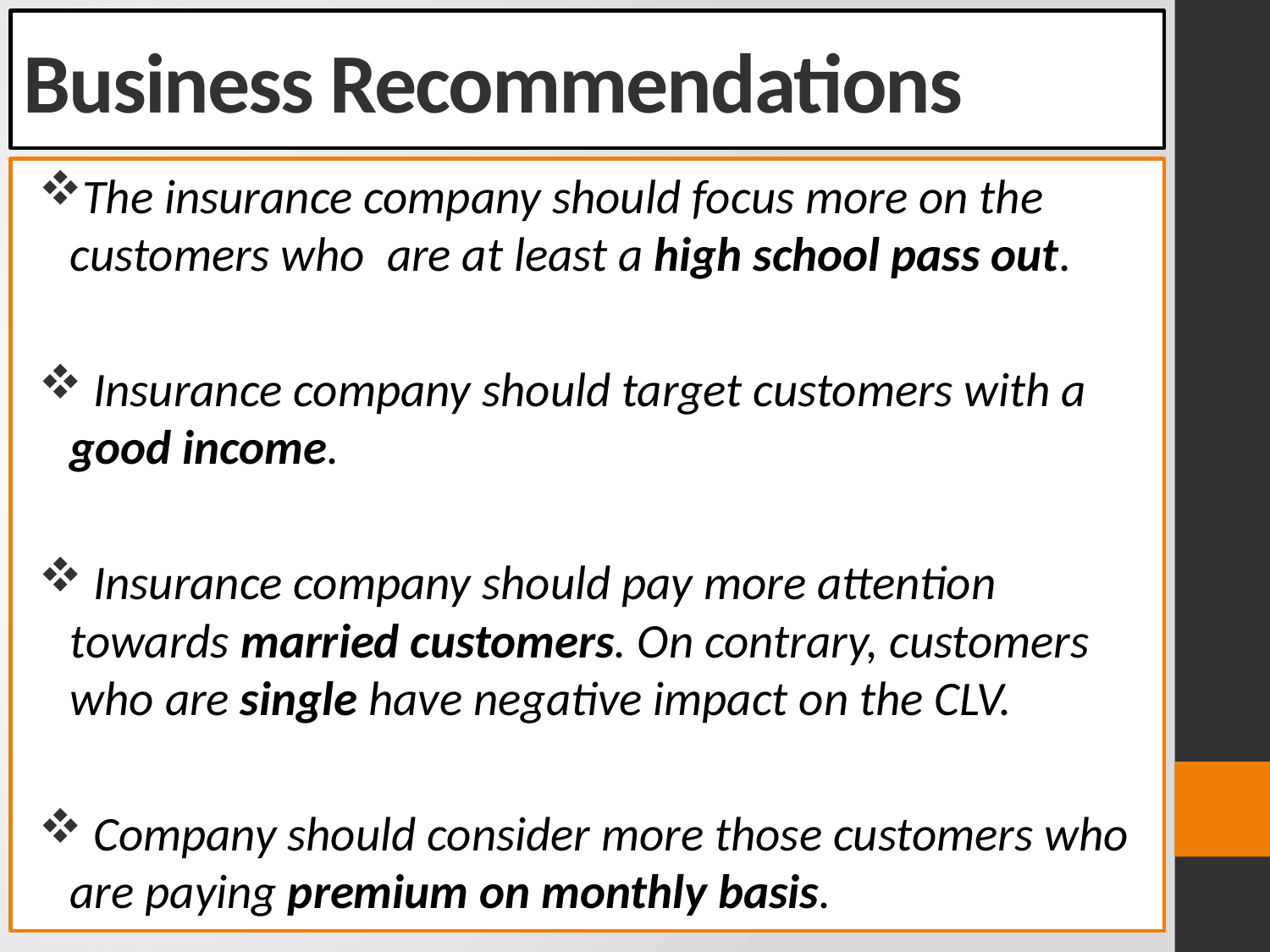

# Business Recommendations
The insurance company should focus more on the customers who  are at least a high school pass out.

 Insurance company should target customers with a good income.

 Insurance company should pay more attention towards married customers. On contrary, customers who are single have negative impact on the CLV.

 Company should consider more those customers who are paying premium on monthly basis.